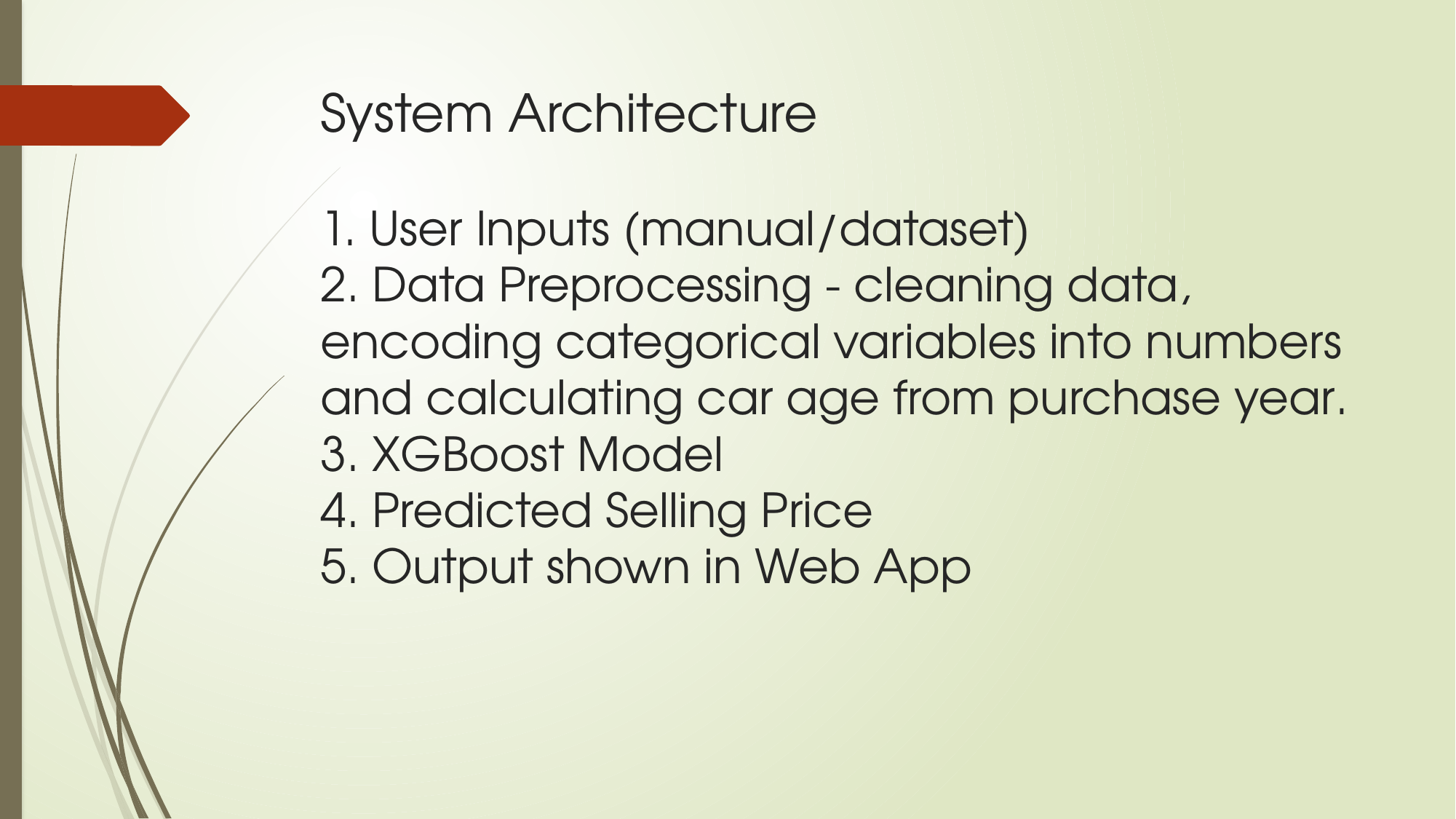

# System Architecture 1. User Inputs (manual/dataset) 2. Data Preprocessing - cleaning data, encoding categorical variables into numbers and calculating car age from purchase year. 3. XGBoost Model 4. Predicted Selling Price 5. Output shown in Web App